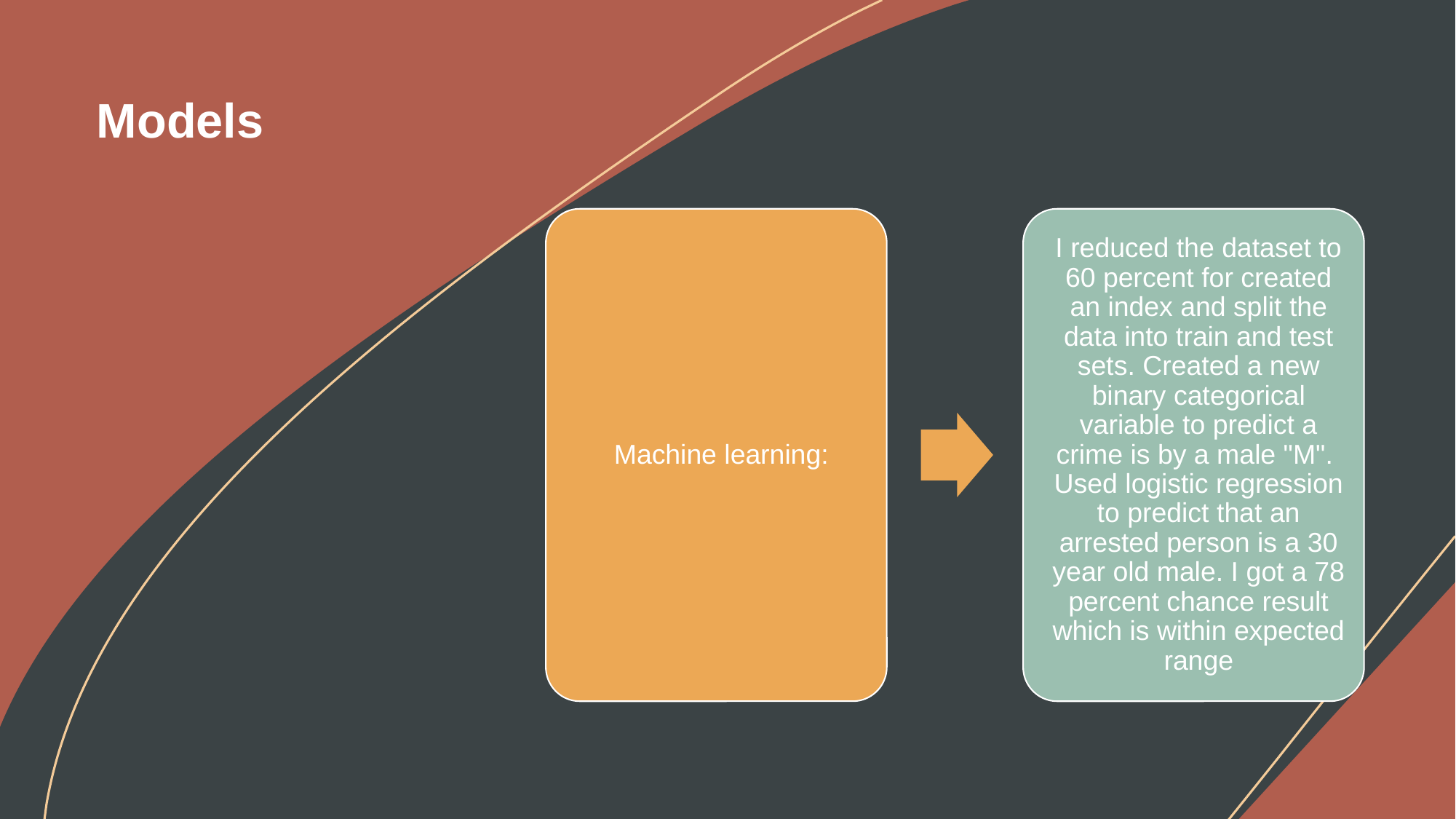

Models
Machine learning:

I reduced the dataset to 60 percent for created an index and split the data into train and test sets. Created a new binary categorical variable to predict a crime is by a male "M".  Used logistic regression to predict that an arrested person is a 30 year old male. I got a 78 percent chance result which is within expected range